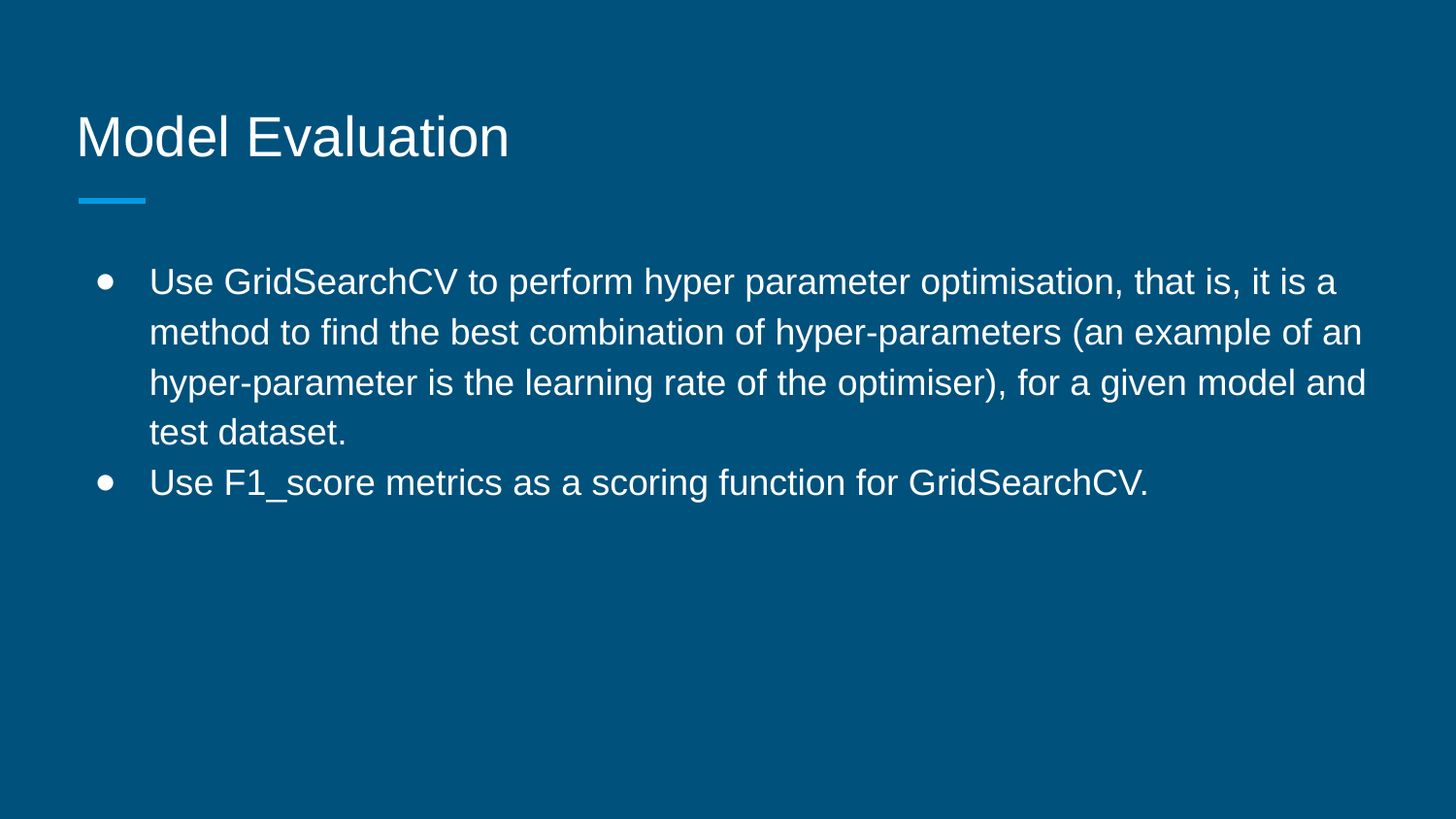

# Model Evaluation
Use GridSearchCV to perform hyper parameter optimisation, that is, it is a method to find the best combination of hyper-parameters (an example of an hyper-parameter is the learning rate of the optimiser), for a given model and test dataset.
Use F1_score metrics as a scoring function for GridSearchCV.